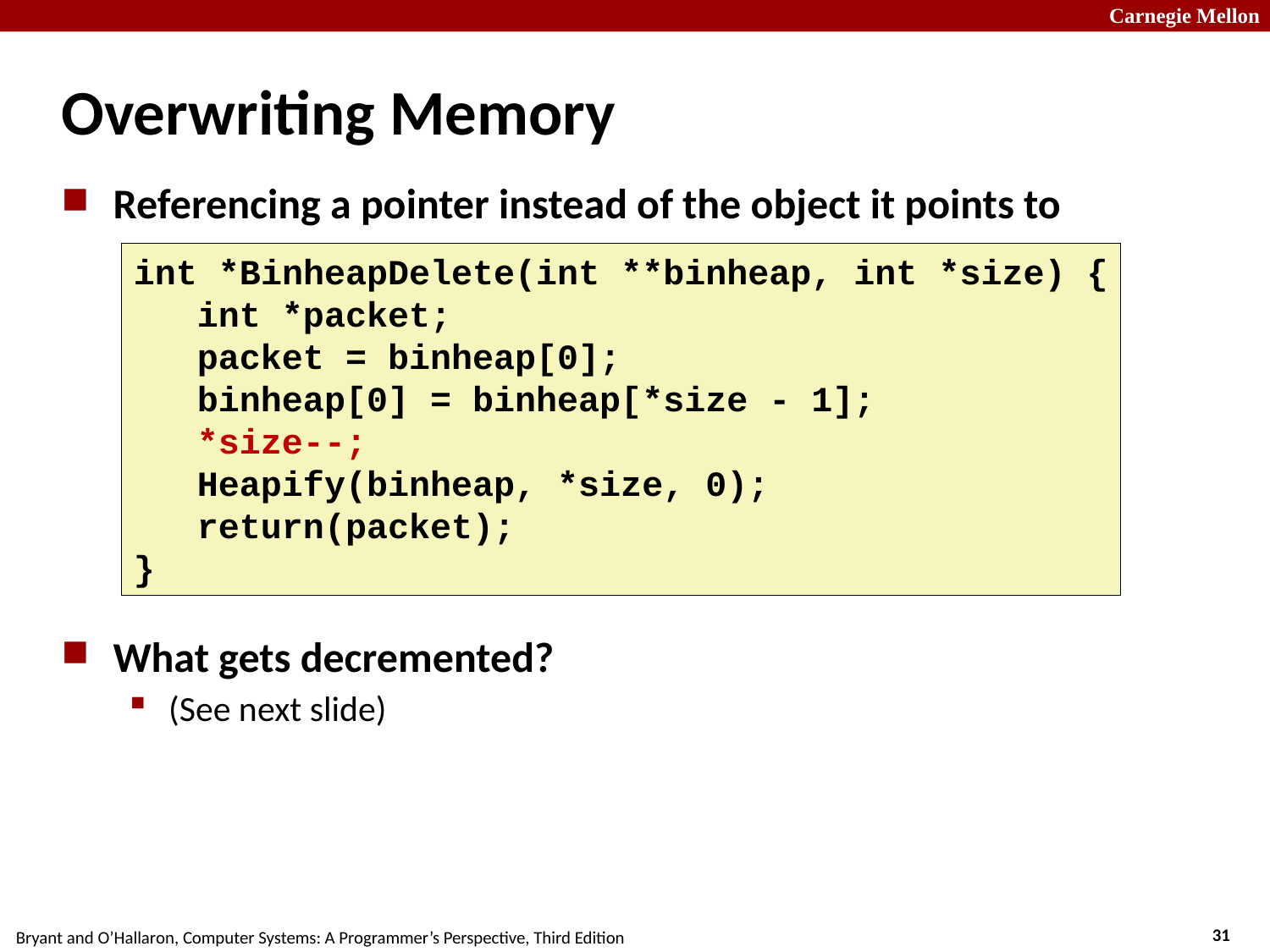

Overwriting Memory
Referencing a pointer instead of the object it points to

What gets decremented?
(See next slide)
int *BinheapDelete(int **binheap, int *size) {
   int *packet;
   packet = binheap[0];
   binheap[0] = binheap[*size - 1];
   *size--;
   Heapify(binheap, *size, 0);
   return(packet);
}